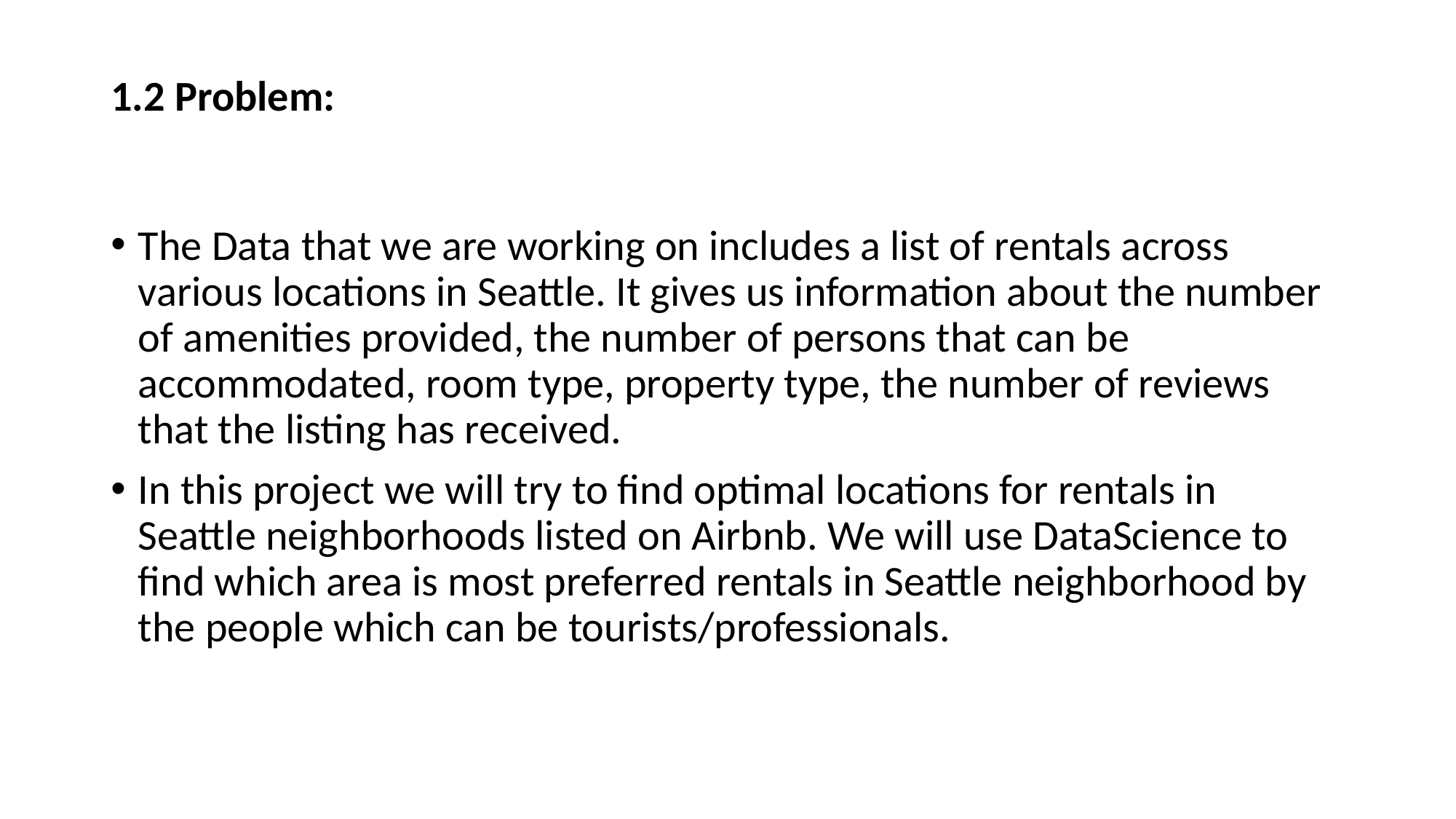

# 1.2 Problem:
The Data that we are working on includes a list of rentals across various locations in Seattle. It gives us information about the number of amenities provided, the number of persons that can be accommodated, room type, property type, the number of reviews that the listing has received.
In this project we will try to find optimal locations for rentals in Seattle neighborhoods listed on Airbnb. We will use DataScience to find which area is most preferred rentals in Seattle neighborhood by the people which can be tourists/professionals.